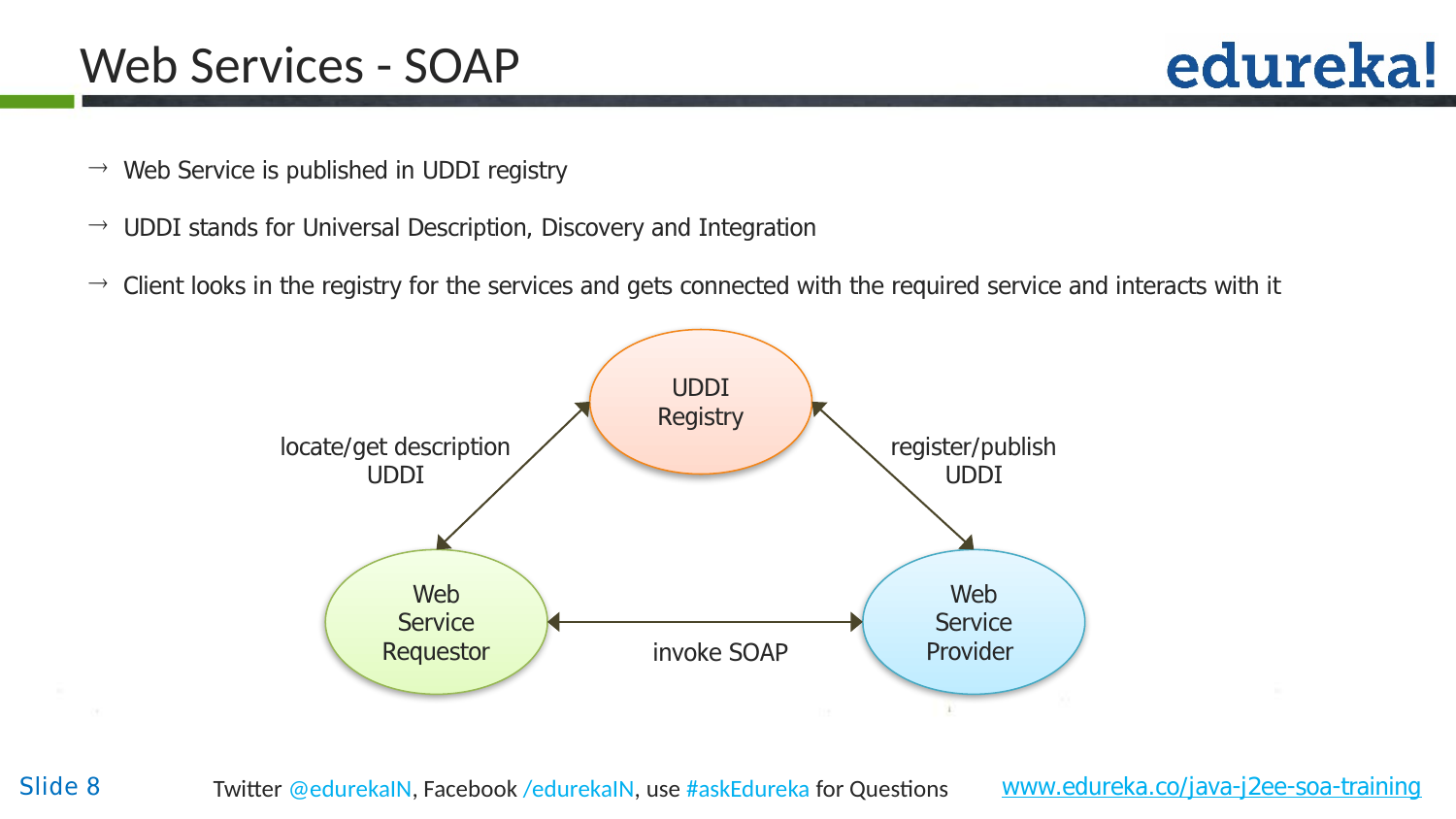

Web Services - SOAP
 Web Service is published in UDDI registry

 UDDI stands for Universal Description, Discovery and Integration

 Client looks in the registry for the services and gets connected with the required service and interacts with it
UDDI Registry
locate/get description UDDI
register/publish UDDI
Web Service Requestor
Web Service
Provider
invoke SOAP